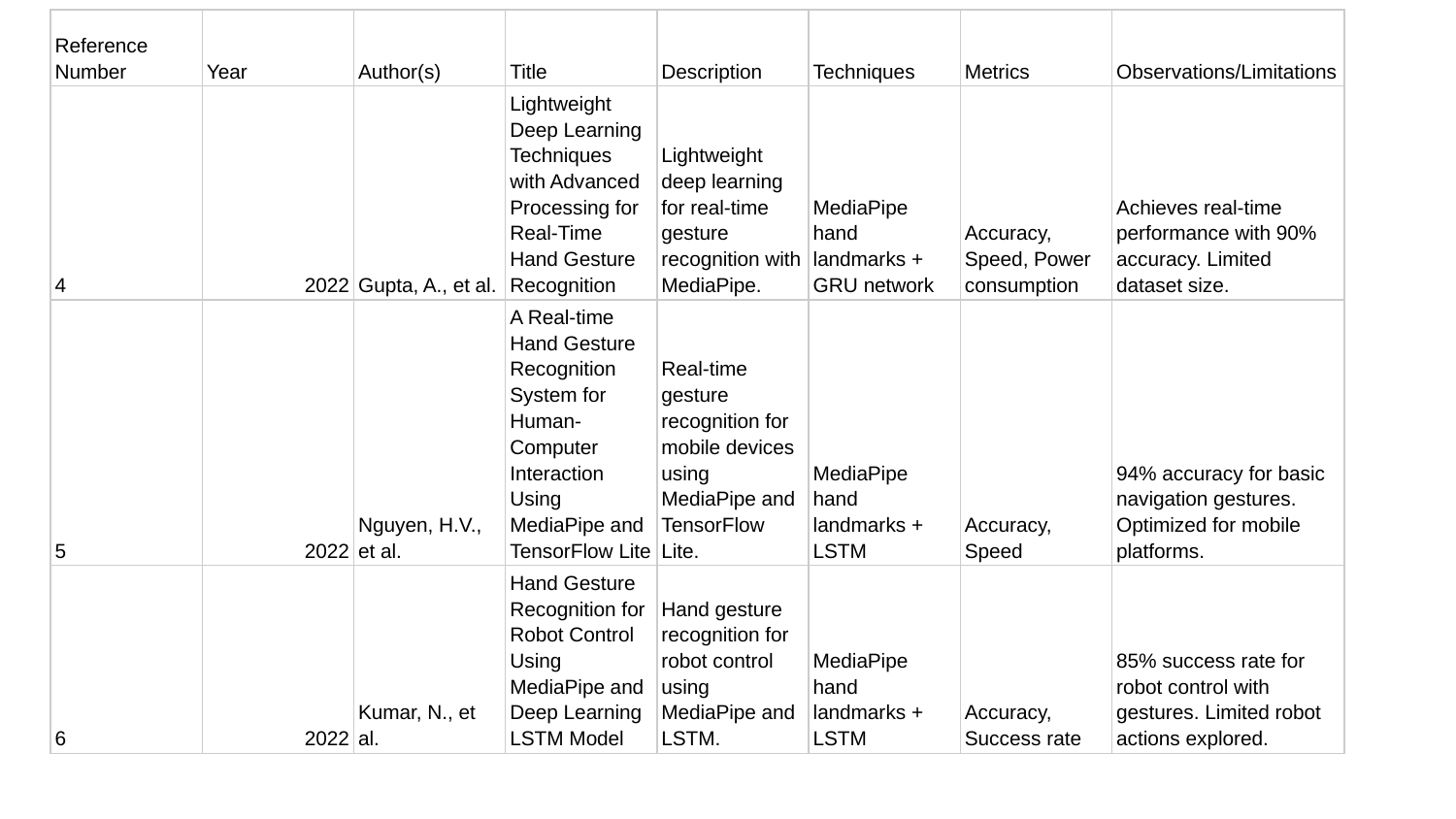

| Reference Number | Year | Author(s) | Title | Description | Techniques | Metrics | Observations/Limitations |
| --- | --- | --- | --- | --- | --- | --- | --- |
| 4 | 2022 | Gupta, A., et al. | Lightweight Deep Learning Techniques with Advanced Processing for Real-Time Hand Gesture Recognition | Lightweight deep learning for real-time gesture recognition with MediaPipe. | MediaPipe hand landmarks + GRU network | Accuracy, Speed, Power consumption | Achieves real-time performance with 90% accuracy. Limited dataset size. |
| --- | --- | --- | --- | --- | --- | --- | --- |
| 5 | 2022 | Nguyen, H.V., et al. | A Real-time Hand Gesture Recognition System for Human-Computer Interaction Using MediaPipe and TensorFlow Lite | Real-time gesture recognition for mobile devices using MediaPipe and TensorFlow Lite. | MediaPipe hand landmarks + LSTM | Accuracy, Speed | 94% accuracy for basic navigation gestures. Optimized for mobile platforms. |
| 6 | 2022 | Kumar, N., et al. | Hand Gesture Recognition for Robot Control Using MediaPipe and Deep Learning LSTM Model | Hand gesture recognition for robot control using MediaPipe and LSTM. | MediaPipe hand landmarks + LSTM | Accuracy, Success rate | 85% success rate for robot control with gestures. Limited robot actions explored. |